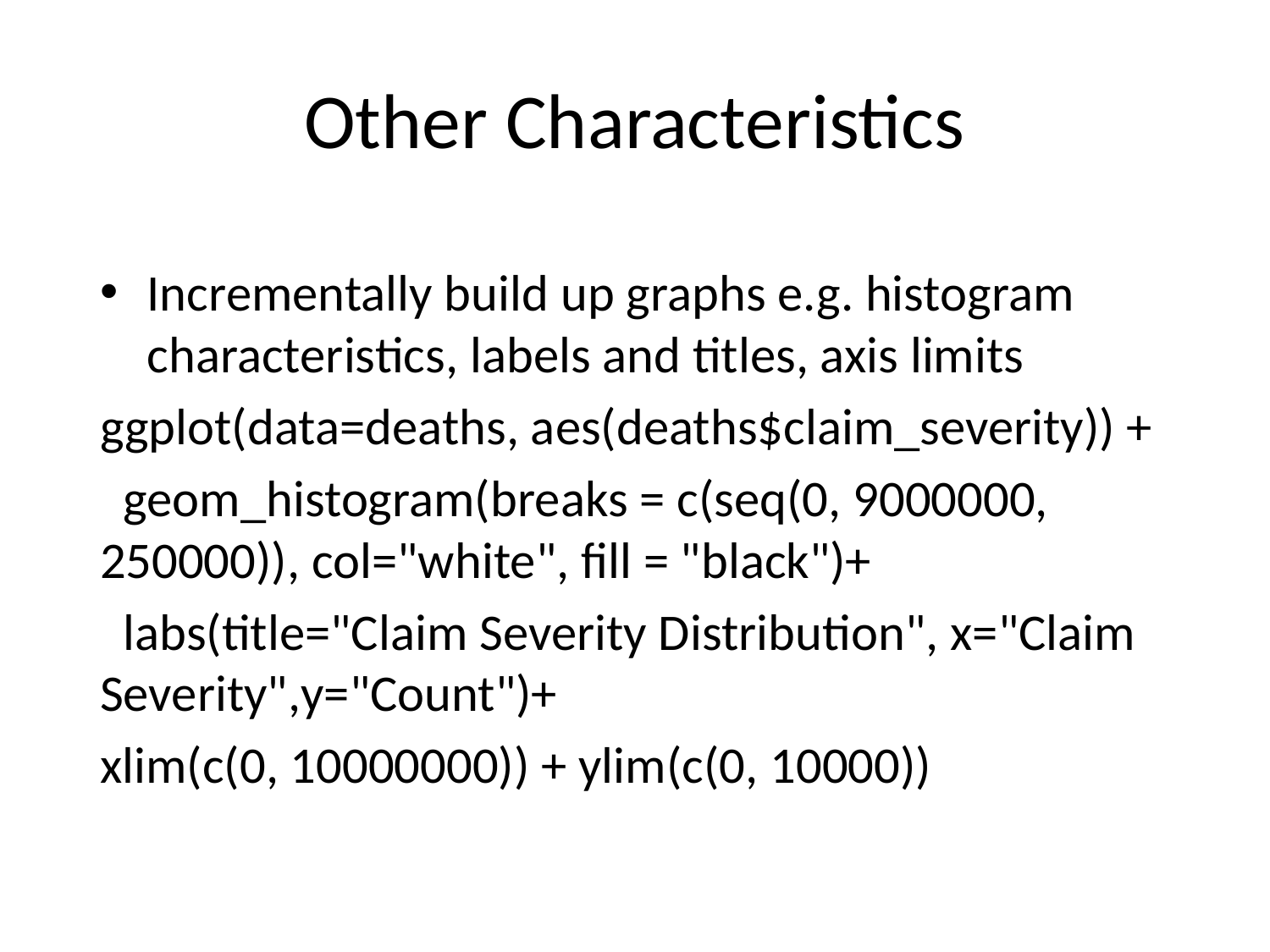

# Other Characteristics
Incrementally build up graphs e.g. histogram characteristics, labels and titles, axis limits
ggplot(data=deaths, aes(deaths$claim_severity)) +
  geom_histogram(breaks = c(seq(0, 9000000, 250000)), col="white", fill = "black")+
  labs(title="Claim Severity Distribution", x="Claim Severity",y="Count")+
xlim(c(0, 10000000)) + ylim(c(0, 10000))